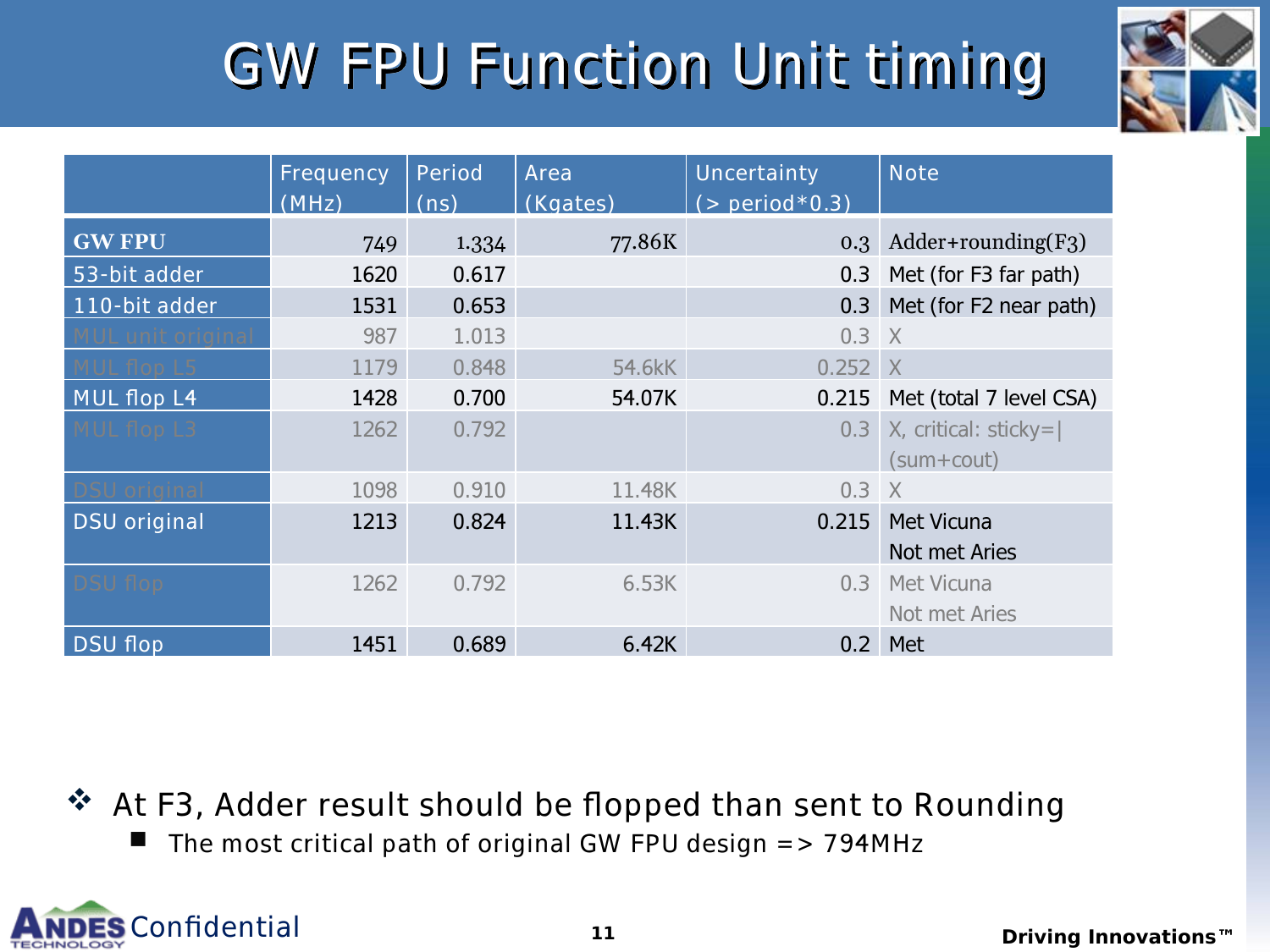

# GW FPU Function Unit timing
|  | Frequency (MHz) | Period (ns) | Area (Kgates) | Uncertainty (> period\*0.3) | Note |
| --- | --- | --- | --- | --- | --- |
| GW FPU | 749 | 1.334 | 77.86K | 0.3 | Adder+rounding(F3) |
| 53-bit adder | 1620 | 0.617 |  | 0.3 | Met (for F3 far path) |
| 110-bit adder | 1531 | 0.653 |  | 0.3 | Met (for F2 near path) |
| MUL unit original | 987 | 1.013 |  | 0.3 | X |
| MUL flop L5 | 1179 | 0.848 | 54.6kK | 0.252 | X |
| MUL flop L4 | 1428 | 0.700 | 54.07K | 0.215 | Met (total 7 level CSA) |
| MUL flop L3 | 1262 | 0.792 |  | 0.3 | X, critical: sticky=|(sum+cout) |
| DSU original | 1098 | 0.910 | 11.48K | 0.3 | X |
| DSU original | 1213 | 0.824 | 11.43K | 0.215 | Met Vicuna Not met Aries |
| DSU flop | 1262 | 0.792 | 6.53K | 0.3 | Met Vicuna Not met Aries |
| DSU flop | 1451 | 0.689 | 6.42K | 0.2 | Met |
At F3, Adder result should be flopped than sent to Rounding
The most critical path of original GW FPU design => 794MHz